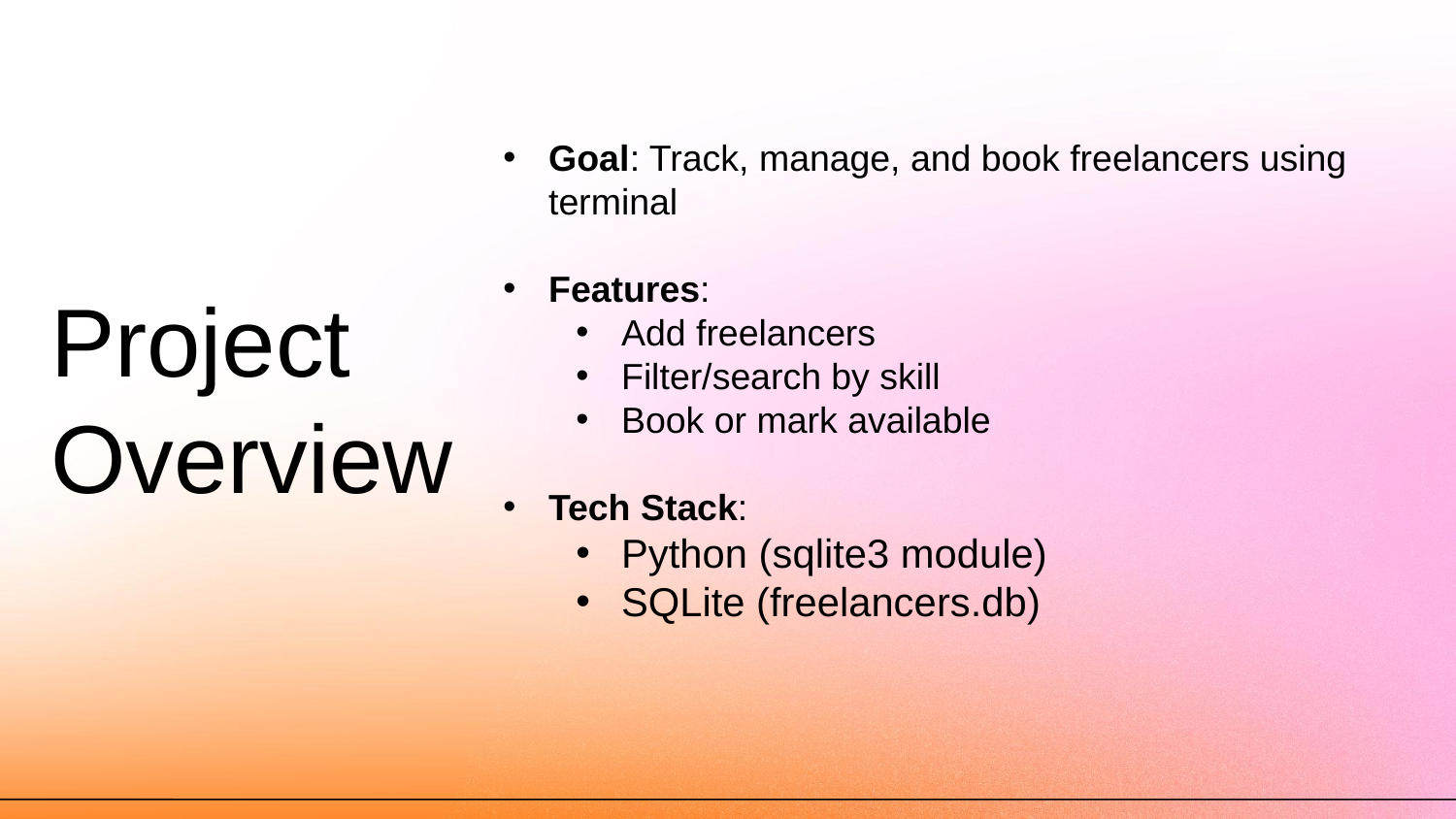

Goal: Track, manage, and book freelancers using terminal

Features:
Add freelancers
Filter/search by skill
Book or mark available

Tech Stack:
Python (sqlite3 module)
SQLite (freelancers.db)

# Project Overview